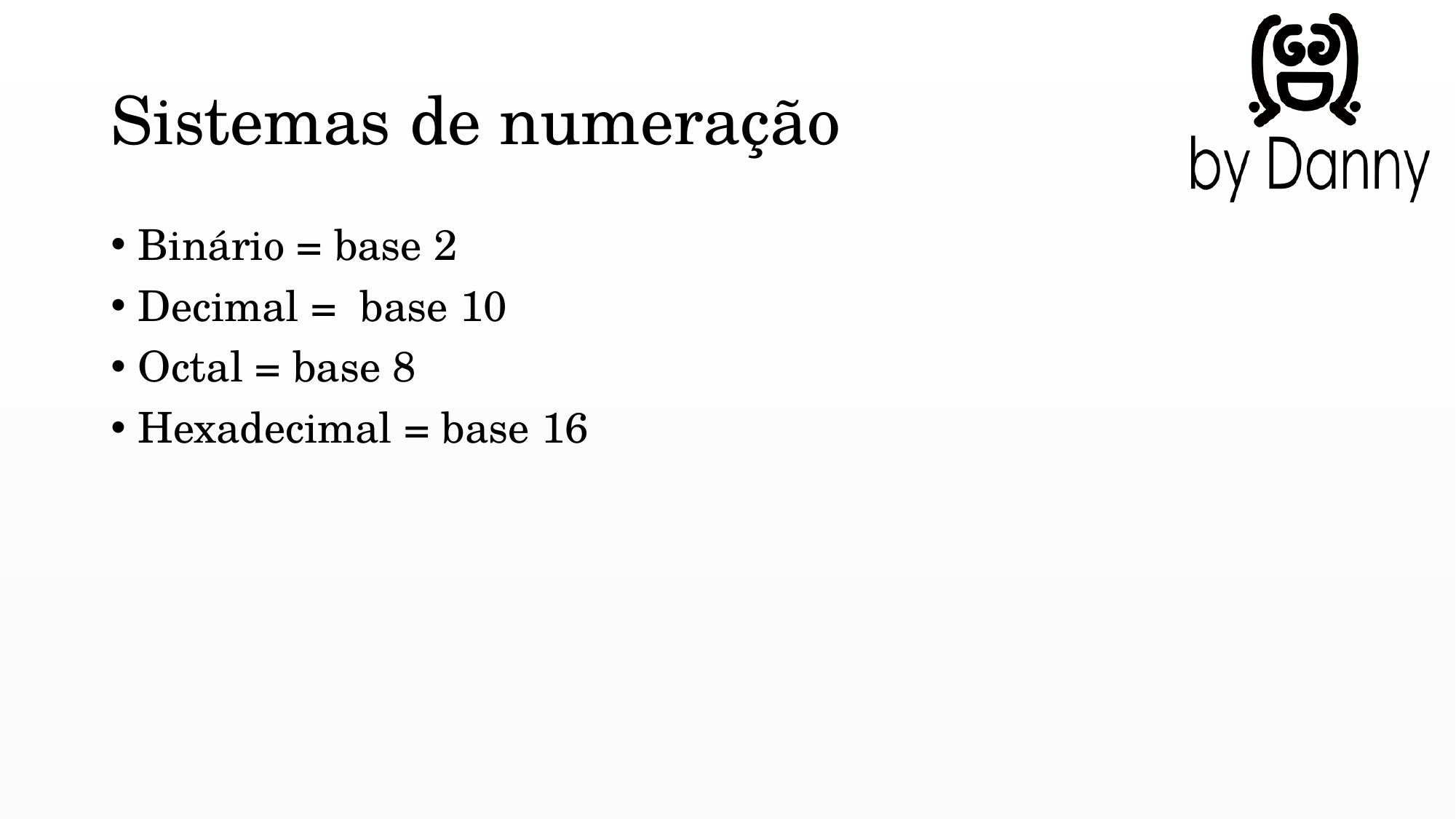

# Sistemas de numeração
Binário = base 2
Decimal =  base 10
Octal = base 8
Hexadecimal = base 16